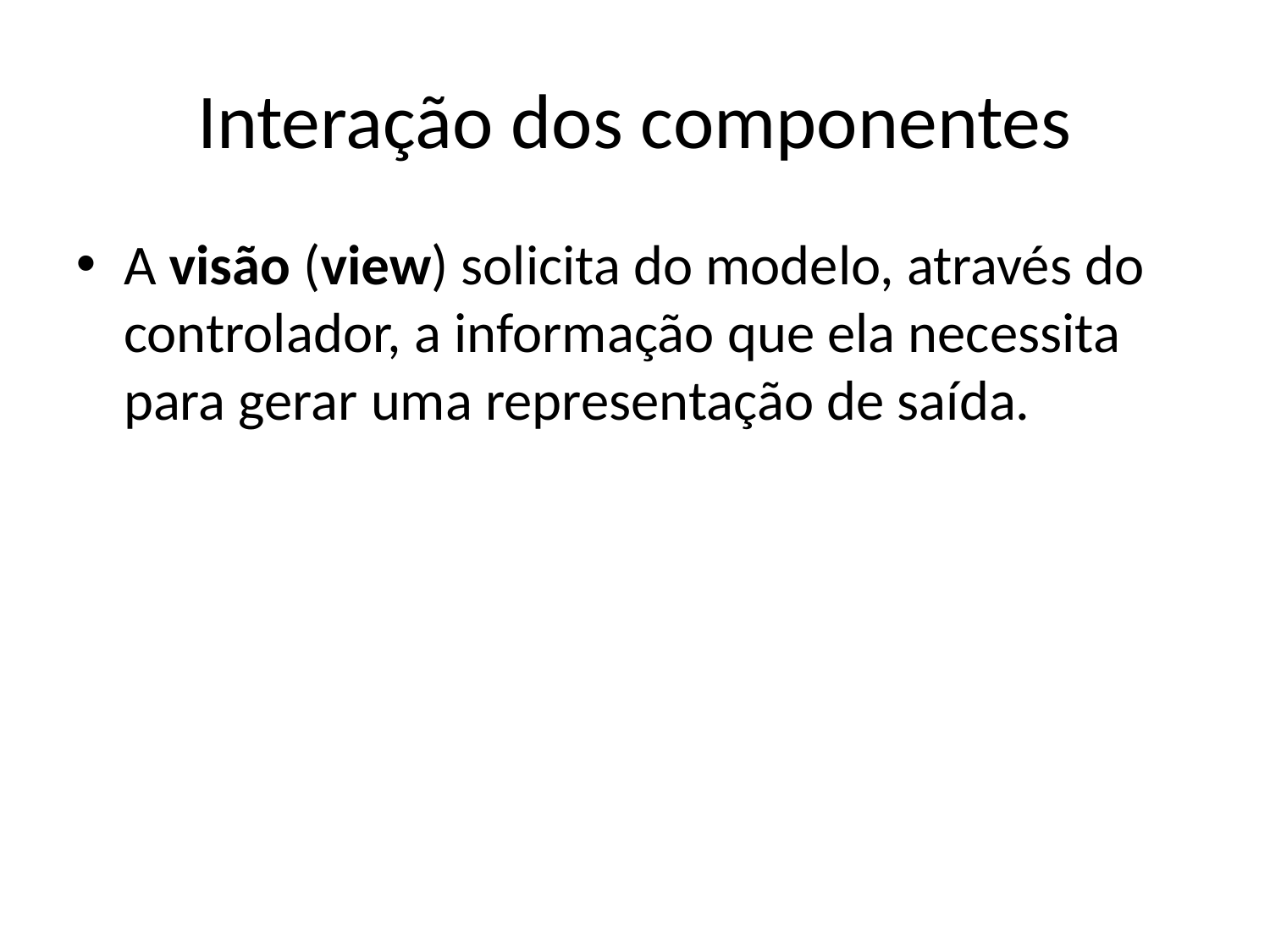

Interação dos componentes
A visão (view) solicita do modelo, através do controlador, a informação que ela necessita para gerar uma representação de saída.